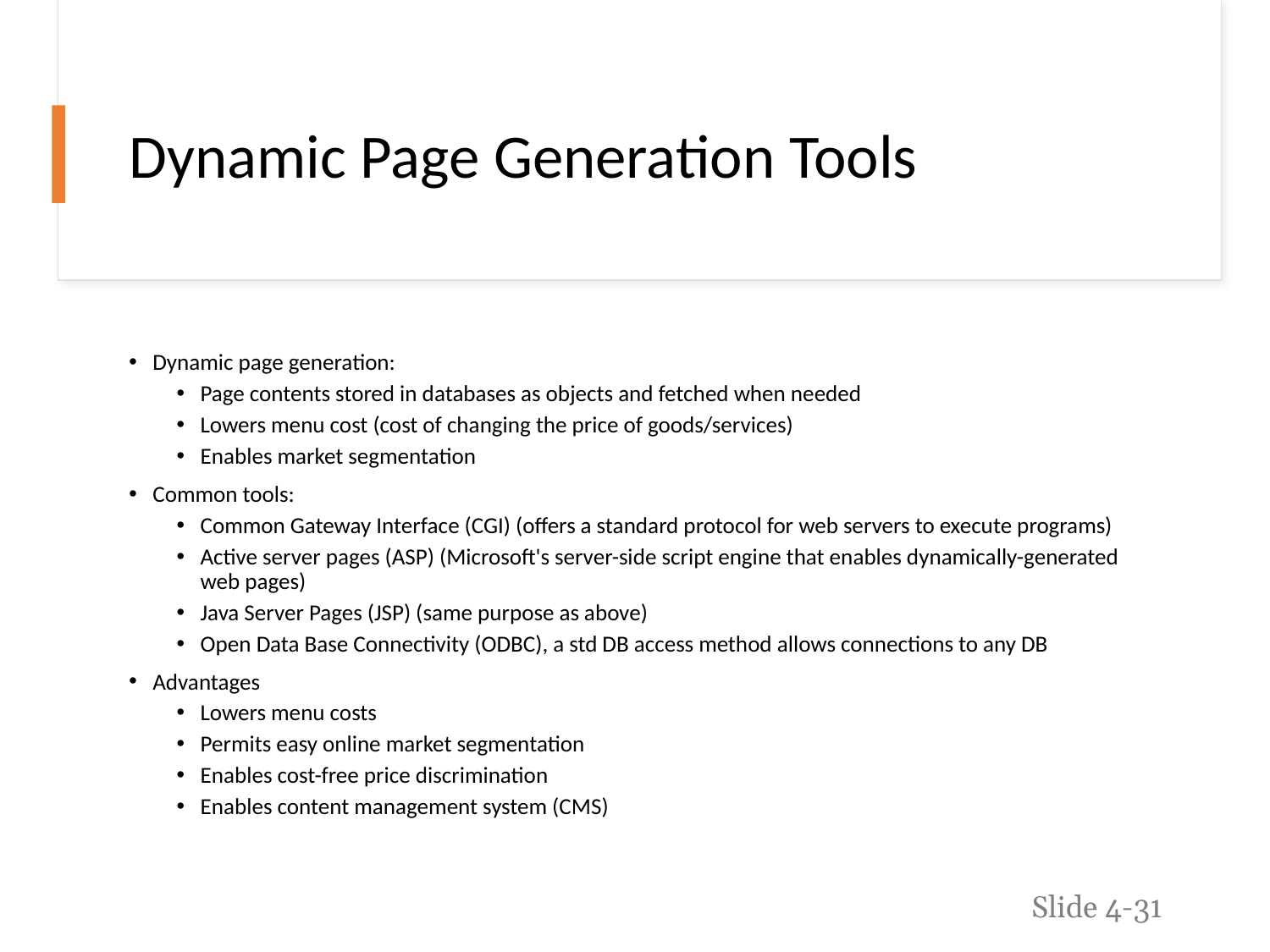

# Dynamic Page Generation Tools

Dynamic page generation:
Page contents stored in databases as objects and fetched when needed
Lowers menu cost (cost of changing the price of goods/services)
Enables market segmentation
Common tools:
Common Gateway Interface (CGI) (offers a standard protocol for web servers to execute programs)
Active server pages (ASP) (Microsoft's server-side script engine that enables dynamically-generated web pages)
Java Server Pages (JSP) (same purpose as above)
Open Data Base Connectivity (ODBC), a std DB access method allows connections to any DB
Advantages
Lowers menu costs
Permits easy online market segmentation
Enables cost-free price discrimination
Enables content management system (CMS)
Slide 4-31